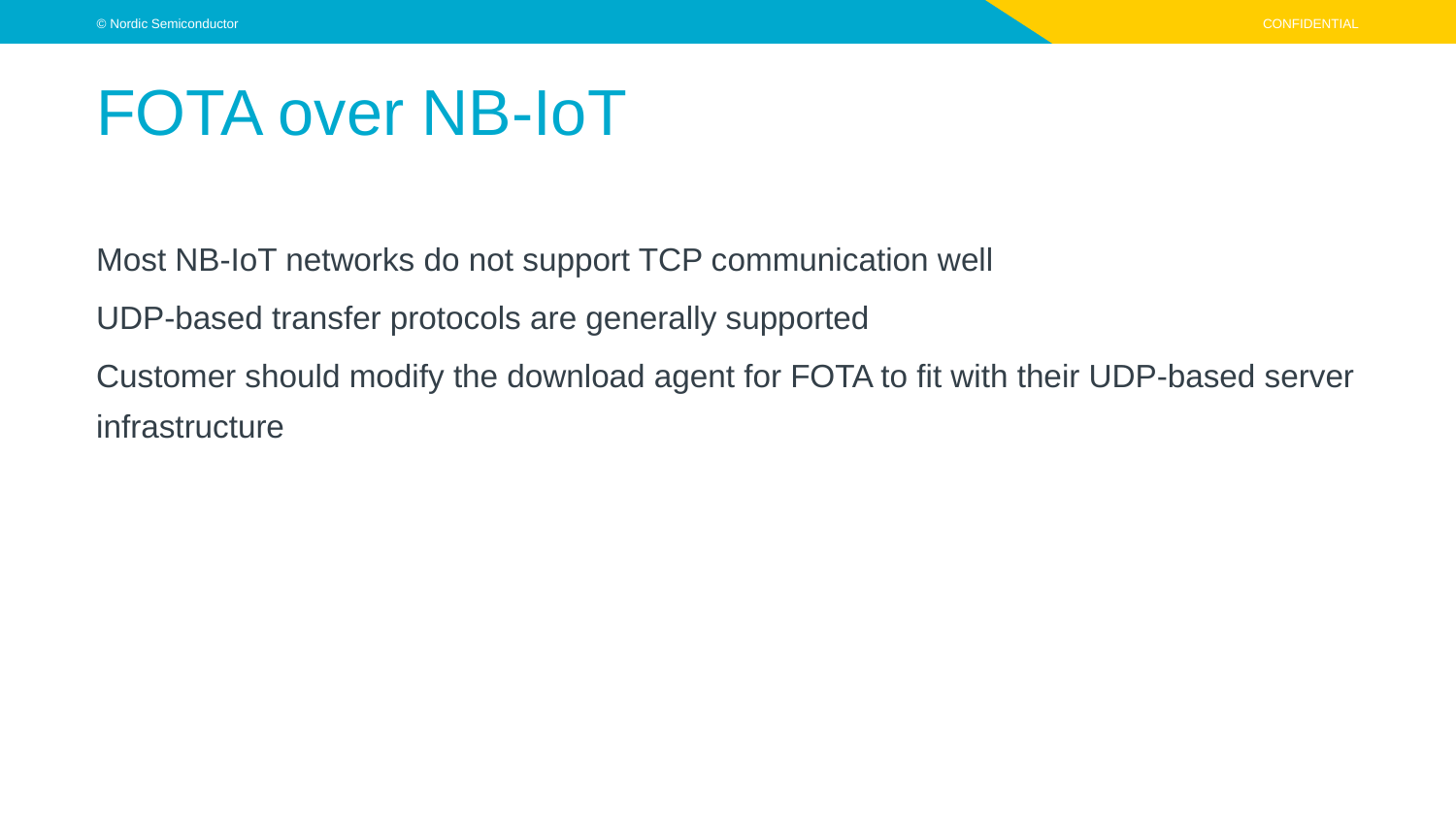

# FOTA over NB-IoT
Most NB-IoT networks do not support TCP communication well
UDP-based transfer protocols are generally supported
Customer should modify the download agent for FOTA to fit with their UDP-based server infrastructure